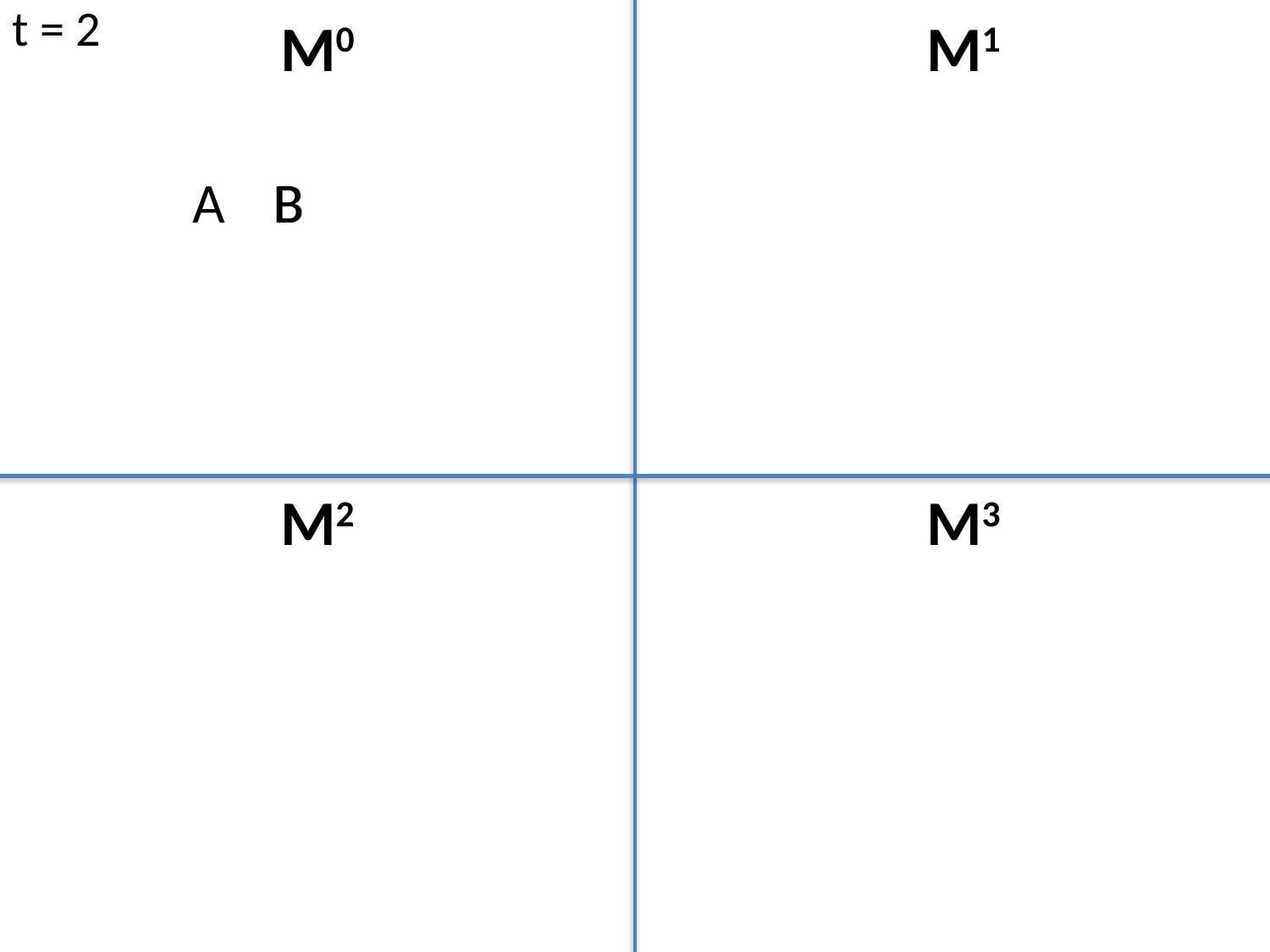

t = 2
M0
M1
A
B
B
M2
M3